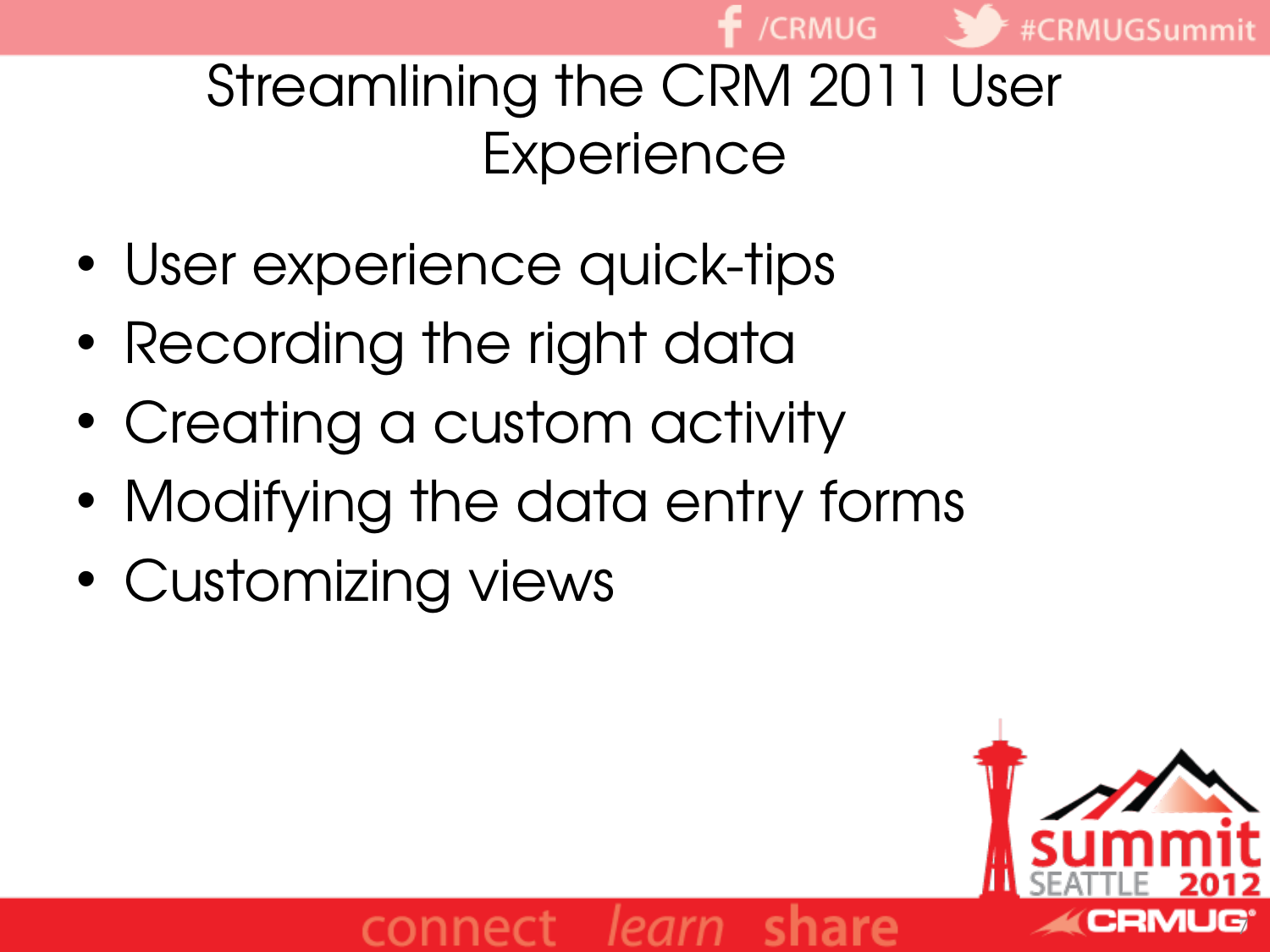

# Streamlining the CRM 2011 User Experience
User experience quick-tips
Recording the right data
Creating a custom activity
Modifying the data entry forms
Customizing views

7